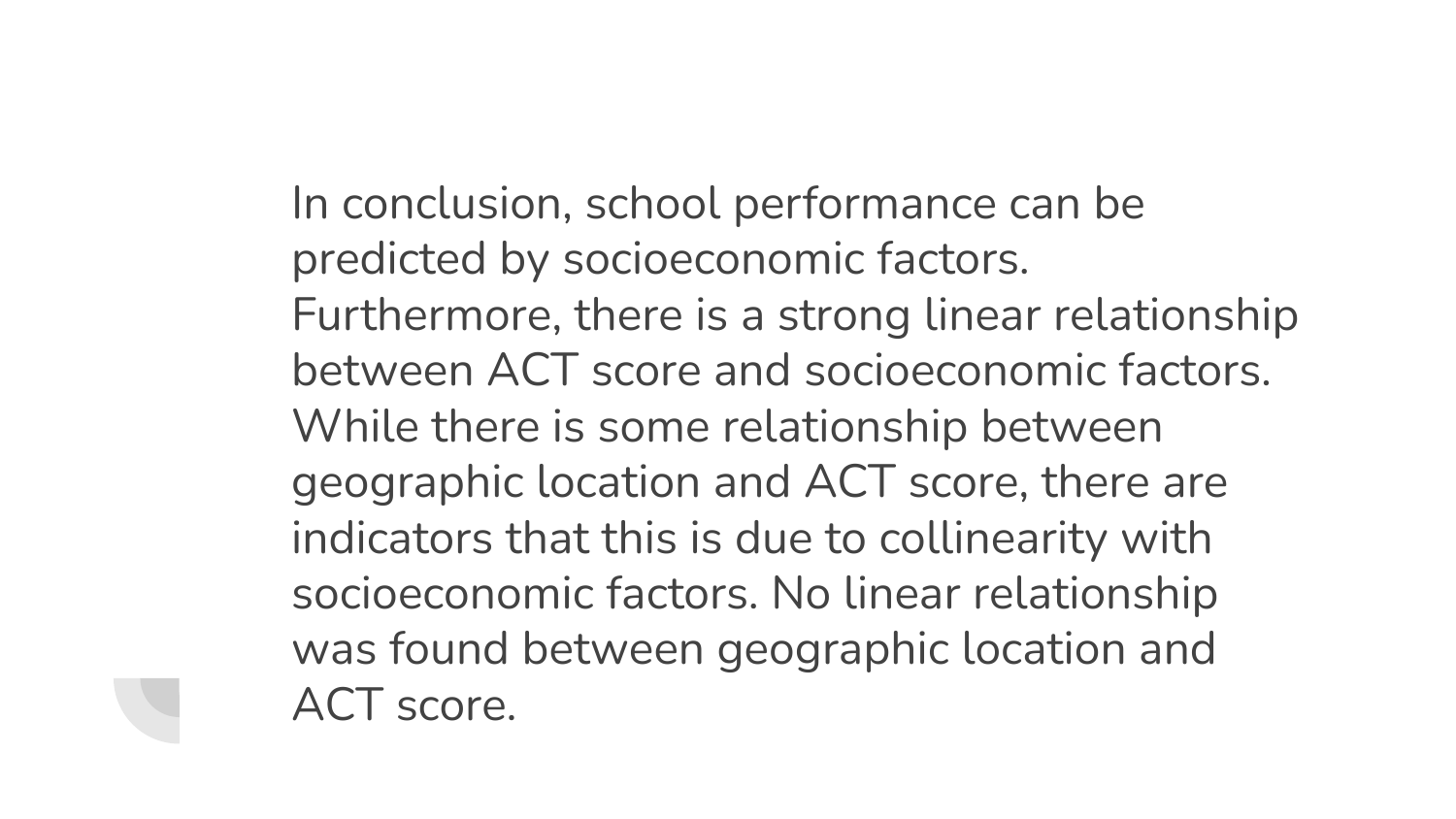

In conclusion, school performance can be predicted by socioeconomic factors. Furthermore, there is a strong linear relationship between ACT score and socioeconomic factors. While there is some relationship between geographic location and ACT score, there are indicators that this is due to collinearity with socioeconomic factors. No linear relationship was found between geographic location and ACT score.